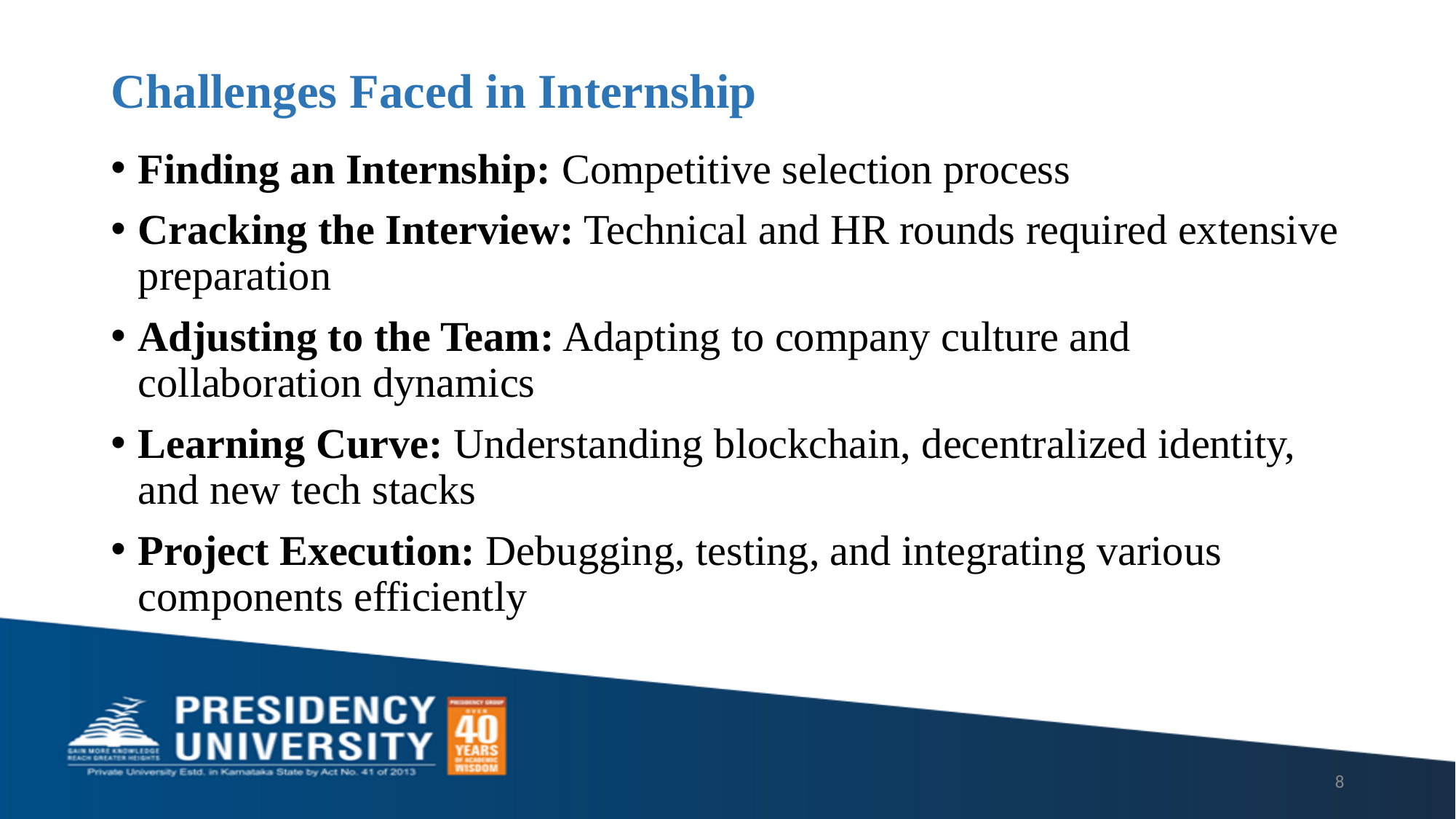

# Challenges Faced in Internship
Finding an Internship: Competitive selection process
Cracking the Interview: Technical and HR rounds required extensive preparation
Adjusting to the Team: Adapting to company culture and collaboration dynamics
Learning Curve: Understanding blockchain, decentralized identity, and new tech stacks
Project Execution: Debugging, testing, and integrating various components efficiently

8